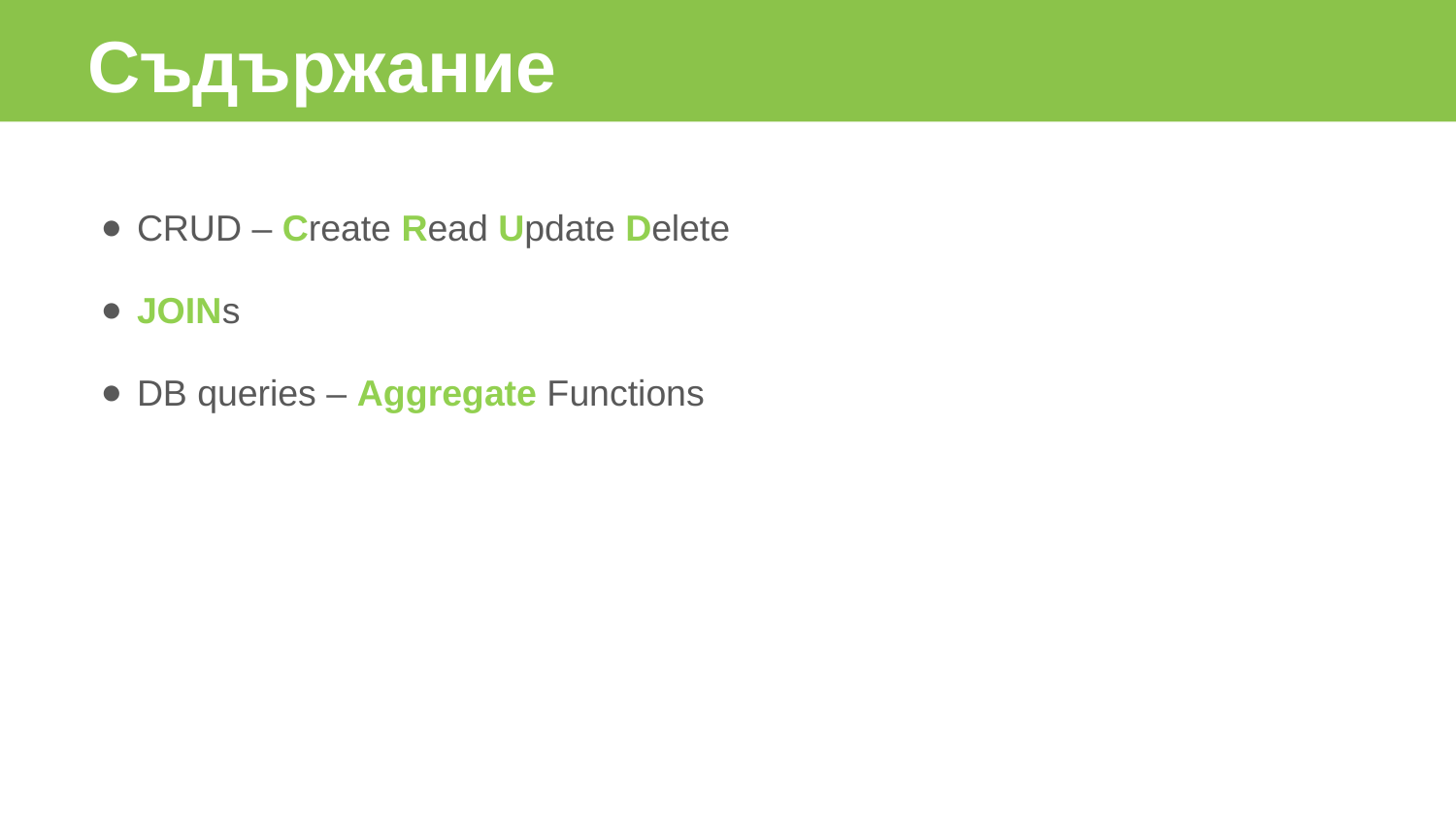

Съдържание
CRUD – Create Read Update Delete
JOINs
DB queries – Aggregate Functions